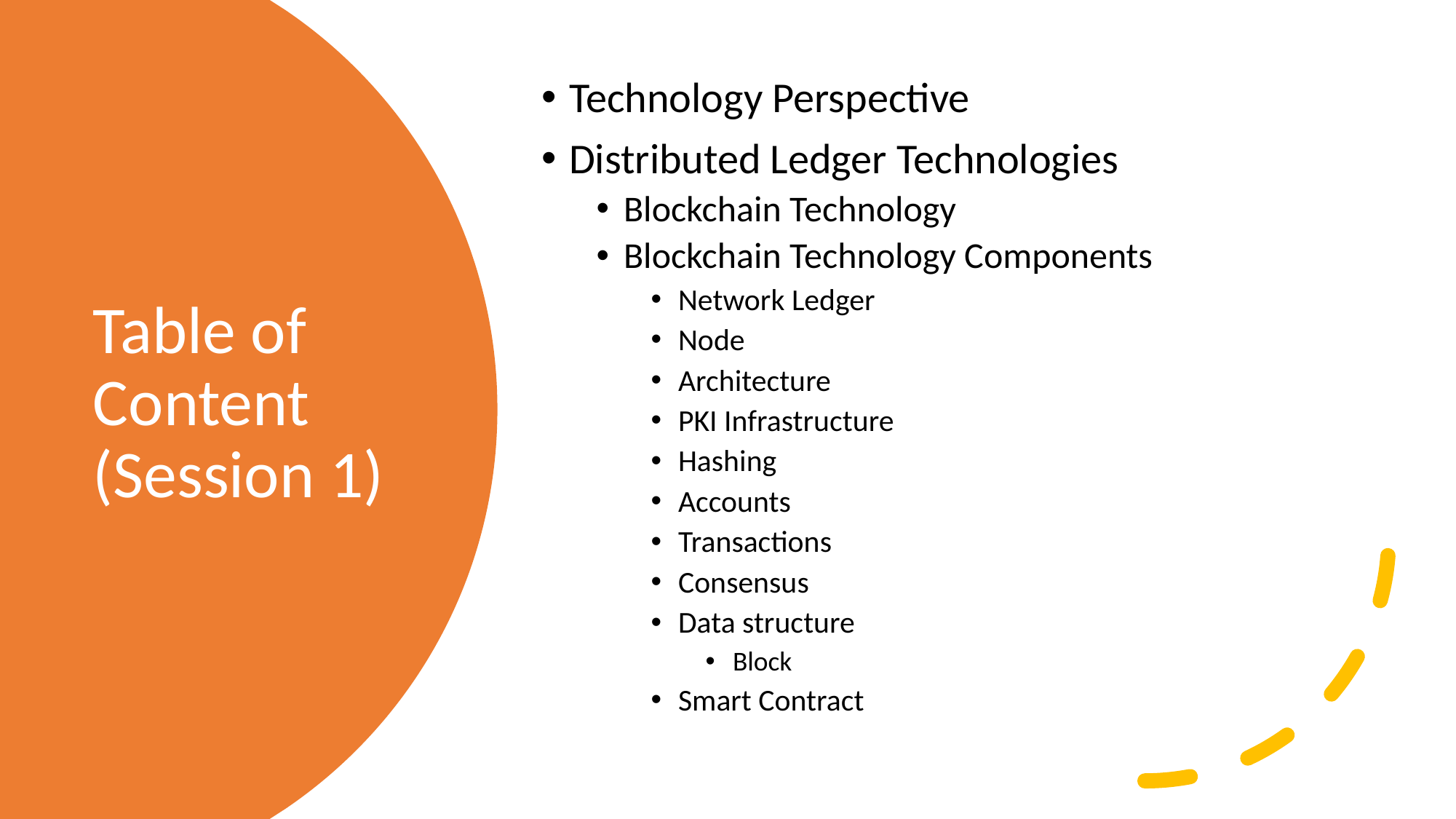

Technology Perspective
Distributed Ledger Technologies
Blockchain Technology
Blockchain Technology Components
Network Ledger
Node
Architecture
PKI Infrastructure
Hashing
Accounts
Transactions
Consensus
Data structure
Block
Smart Contract

# Table of Content (Session 1)